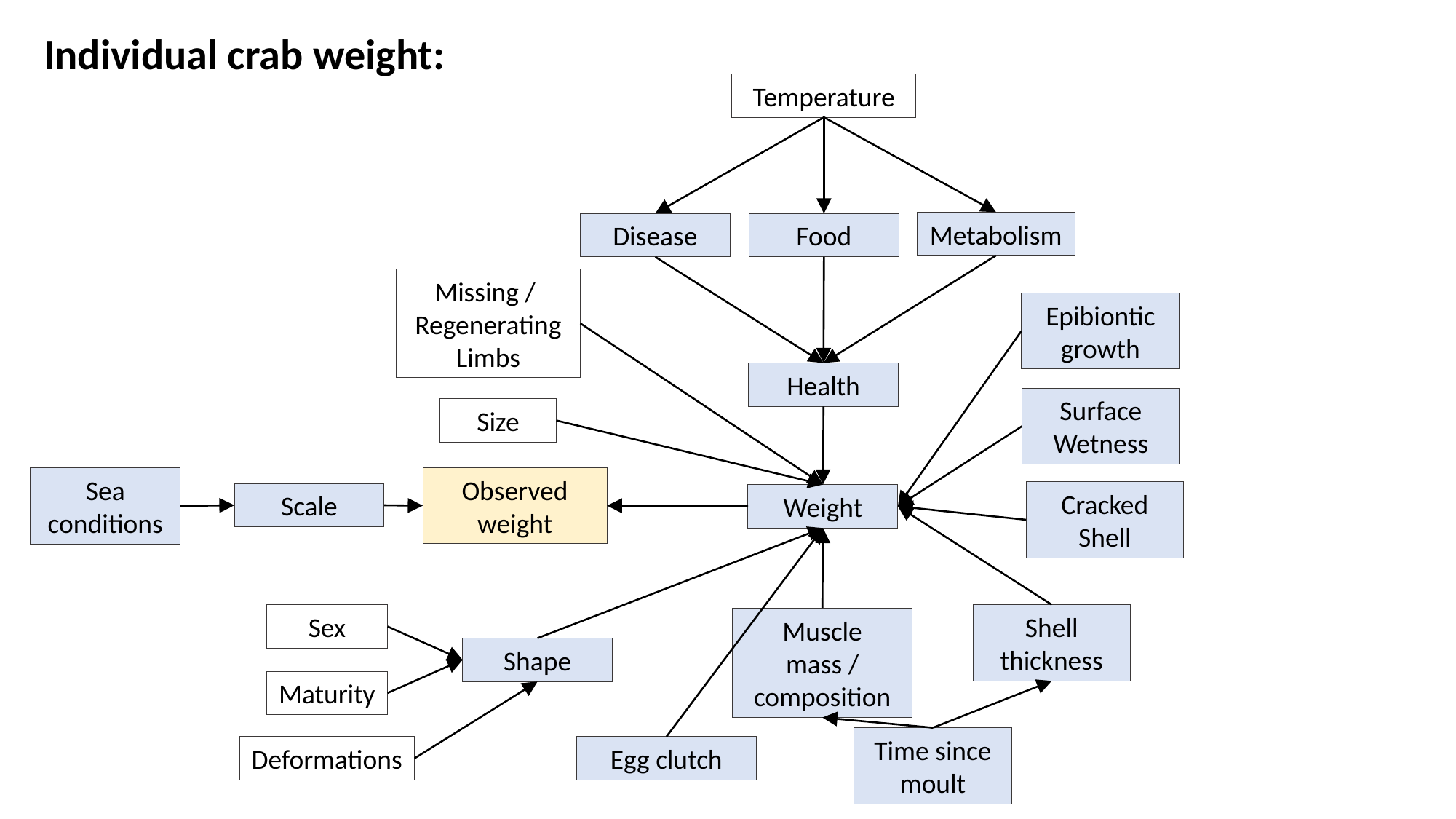

Individual crab weight:
Temperature
Metabolism
Disease
Food
Missing /
Regenerating Limbs
Epibiontic growth
Health
Surface Wetness
Size
Observed weight
Sea conditions
Cracked Shell
Scale
Weight
Shell thickness
Sex
Muscle mass / composition
Shape
Maturity
Time since moult
Deformations
Egg clutch